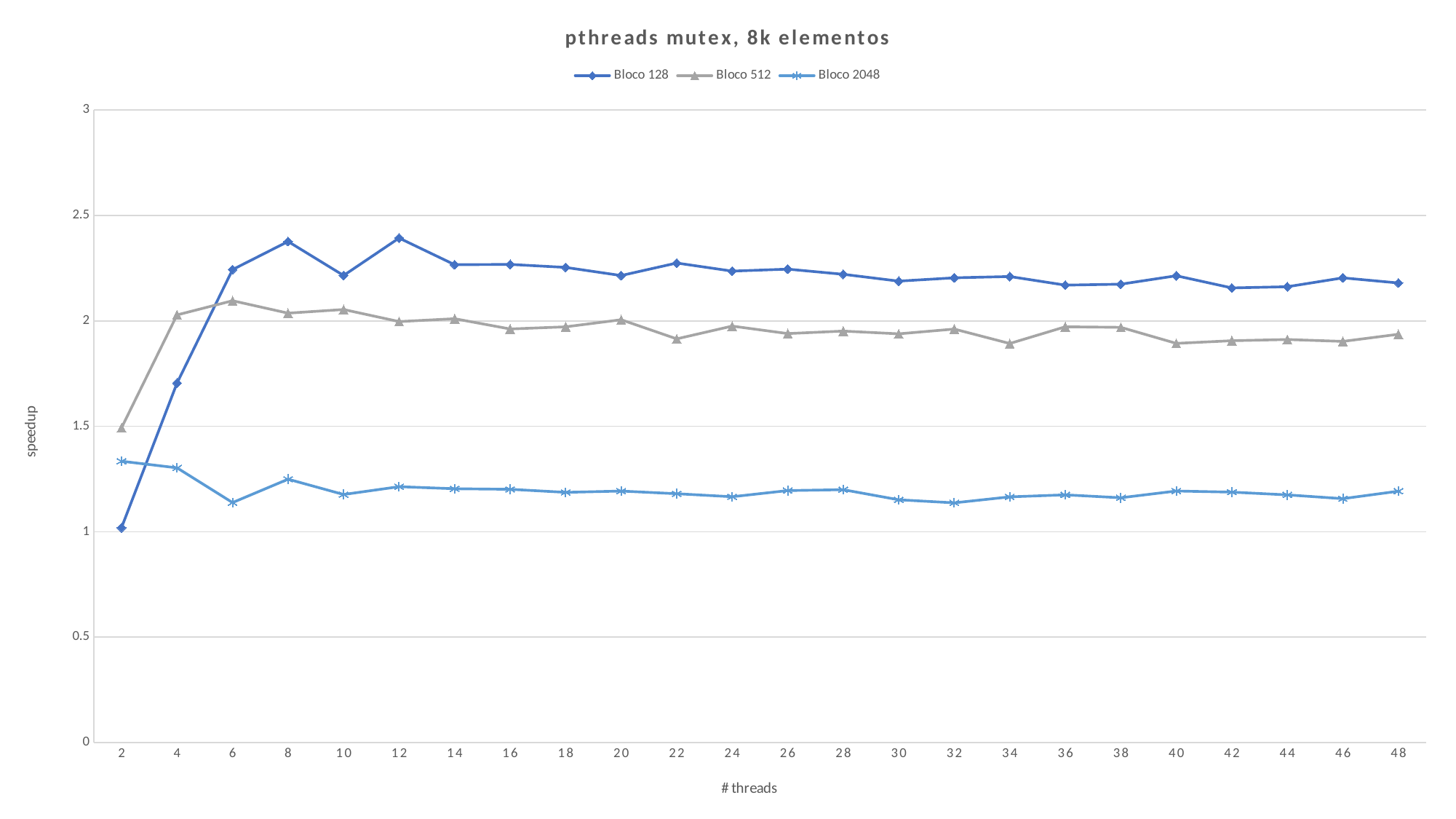

### Chart: pthreads mutex, 8k elementos

| Category | Bloco 128 | Bloco 512 | Bloco 2048 |
|---|---|---|---|
| 2 | 1.019321575842162 | 1.4925533094671555 | 1.3343619951705015 |
| 4 | 1.7053104247797723 | 2.0284966592860196 | 1.3029327320134234 |
| 6 | 2.243422707207836 | 2.095678361810356 | 1.1380722034249224 |
| 8 | 2.3766966069681175 | 2.0367646118142635 | 1.249003551866823 |
| 10 | 2.215393307525057 | 2.0541910035010424 | 1.176421584419388 |
| 12 | 2.392951666303887 | 1.9968677571388964 | 1.2135553360717168 |
| 14 | 2.266696595804712 | 2.0105142598635135 | 1.2037294584096907 |
| 16 | 2.2679517698154177 | 1.9616675244177308 | 1.201175180424969 |
| 18 | 2.2538073544962125 | 1.9718713289089862 | 1.1867211967297868 |
| 20 | 2.215322819446801 | 2.0055531253000476 | 1.1928476434677828 |
| 22 | 2.274471427326974 | 1.9149273278999623 | 1.1802237402673716 |
| 24 | 2.236145573279092 | 1.975358495205311 | 1.1659216312314054 |
| 26 | 2.24554508218751 | 1.9400046252867584 | 1.1949767902195116 |
| 28 | 2.221117777163395 | 1.9517328960400664 | 1.1993405986414867 |
| 30 | 2.1887893661388853 | 1.93878015909112 | 1.151390510103961 |
| 32 | 2.2043813373295618 | 1.9614464748525708 | 1.1368828981815609 |
| 34 | 2.2106337101007534 | 1.8928713910285453 | 1.16529070013947 |
| 36 | 2.16984914402061 | 1.9722064563643056 | 1.1748137370146852 |
| 38 | 2.1743440170717743 | 1.969510051293656 | 1.1609319431089966 |
| 40 | 2.2142425636567937 | 1.8935406079176145 | 1.1930792974439524 |
| 42 | 2.1564753409524986 | 1.9061200916200505 | 1.1877941815369566 |
| 44 | 2.1622346925043736 | 1.9118250530863292 | 1.174701418336014 |
| 46 | 2.2041952429192517 | 1.902751559980688 | 1.1566184812341493 |
| 48 | 2.18001730417993 | 1.9366051475087616 | 1.19213280902211 |